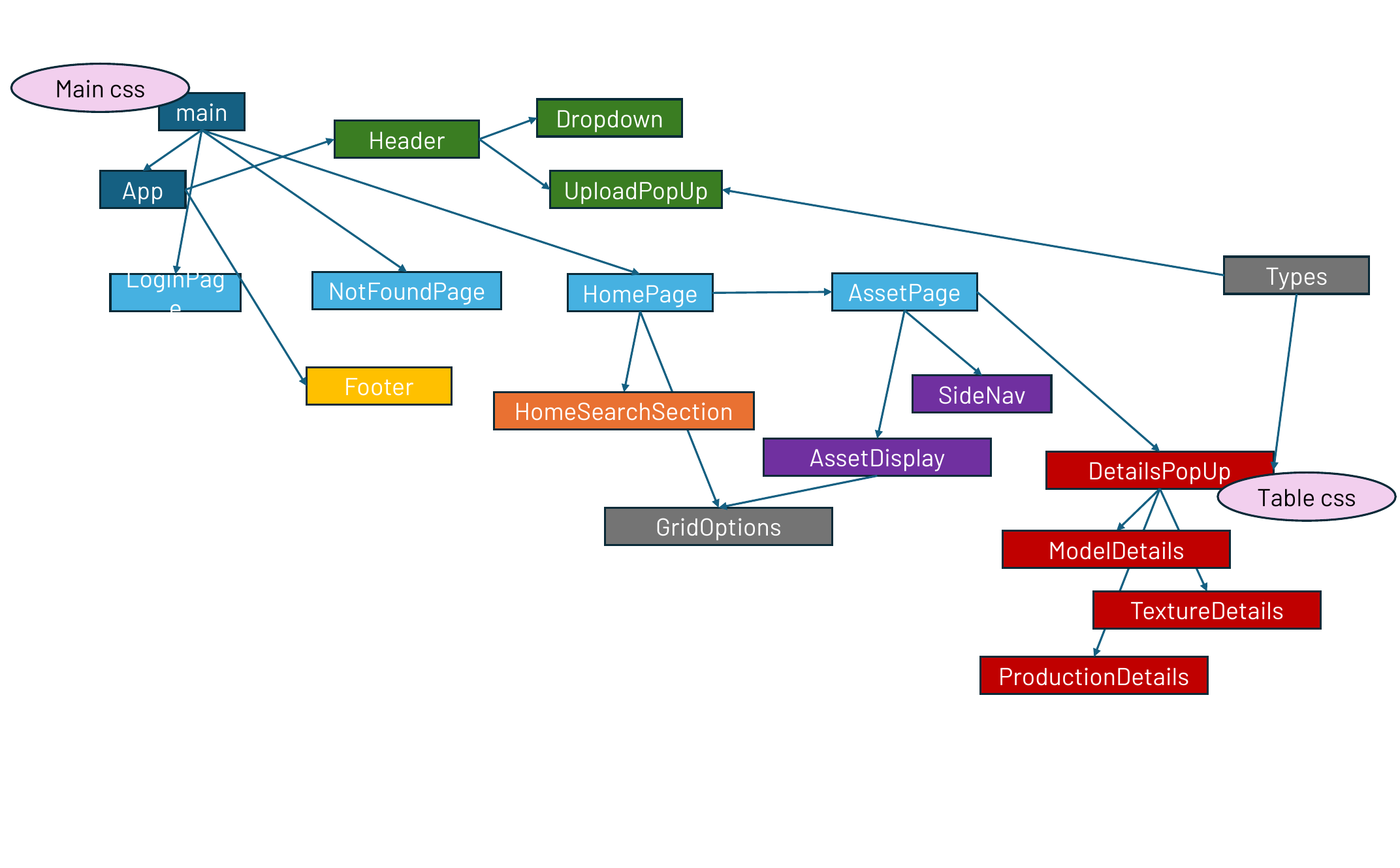

Main css
main
Dropdown
Header
App
UploadPopUp
Types
NotFoundPage
AssetPage
LoginPage
HomePage
Footer
SideNav
HomeSearchSection
AssetDisplay
DetailsPopUp
Table css
GridOptions
ModelDetails
TextureDetails
ProductionDetails